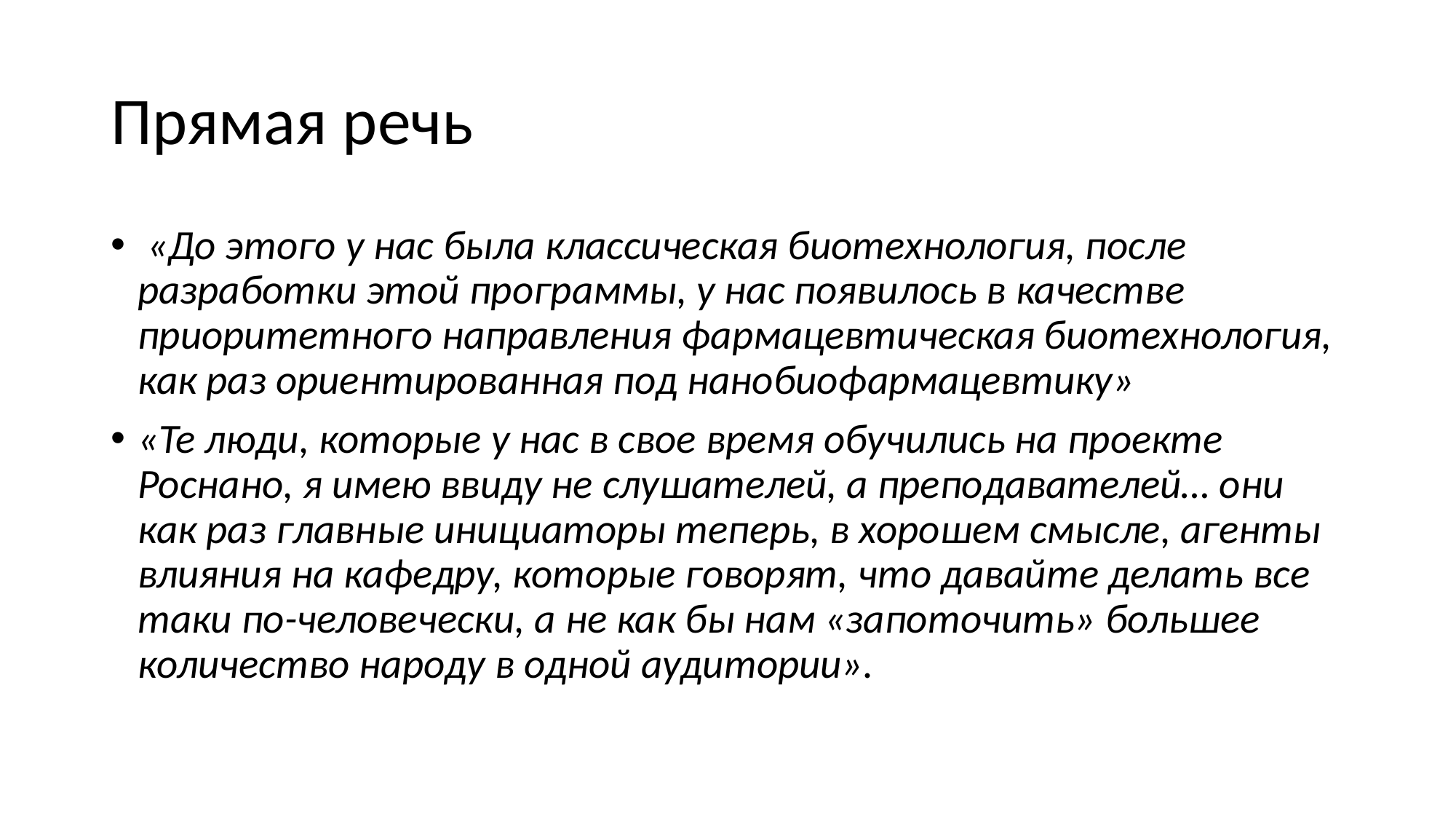

# Прямая речь
 «До этого у нас была классическая биотехнология, после разработки этой программы, у нас появилось в качестве приоритетного направления фармацевтическая биотехнология, как раз ориентированная под нанобиофармацевтику»
«Те люди, которые у нас в свое время обучились на проекте Роснано, я имею ввиду не слушателей, а преподавателей… они как раз главные инициаторы теперь, в хорошем смысле, агенты влияния на кафедру, которые говорят, что давайте делать все таки по-человечески, а не как бы нам «запоточить» большее количество народу в одной аудитории».